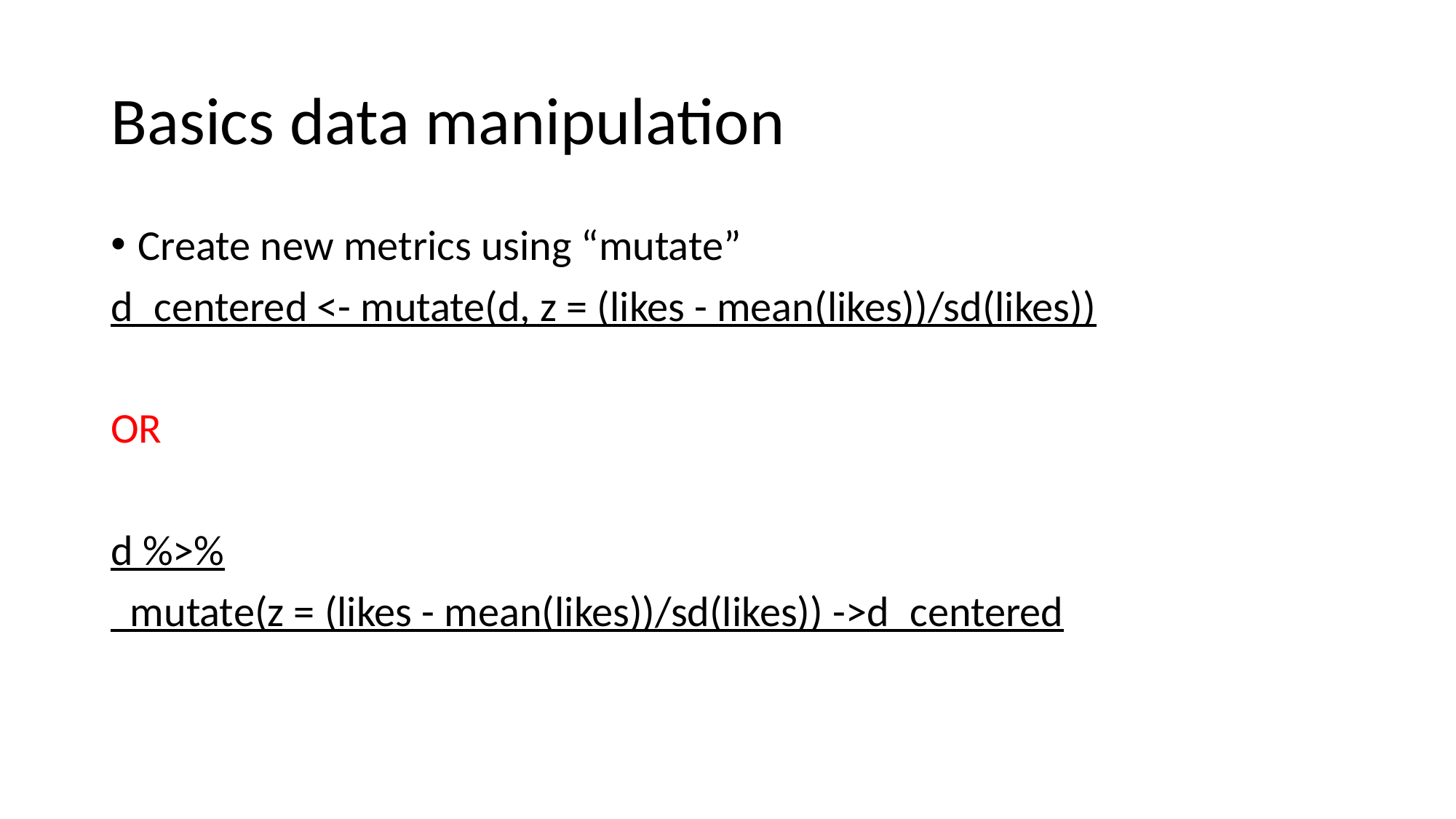

# Basics data manipulation
Create new metrics using “mutate”
d_centered <- mutate(d, z = (likes - mean(likes))/sd(likes))

OR

d %>%
  mutate(z = (likes - mean(likes))/sd(likes)) ->d_centered